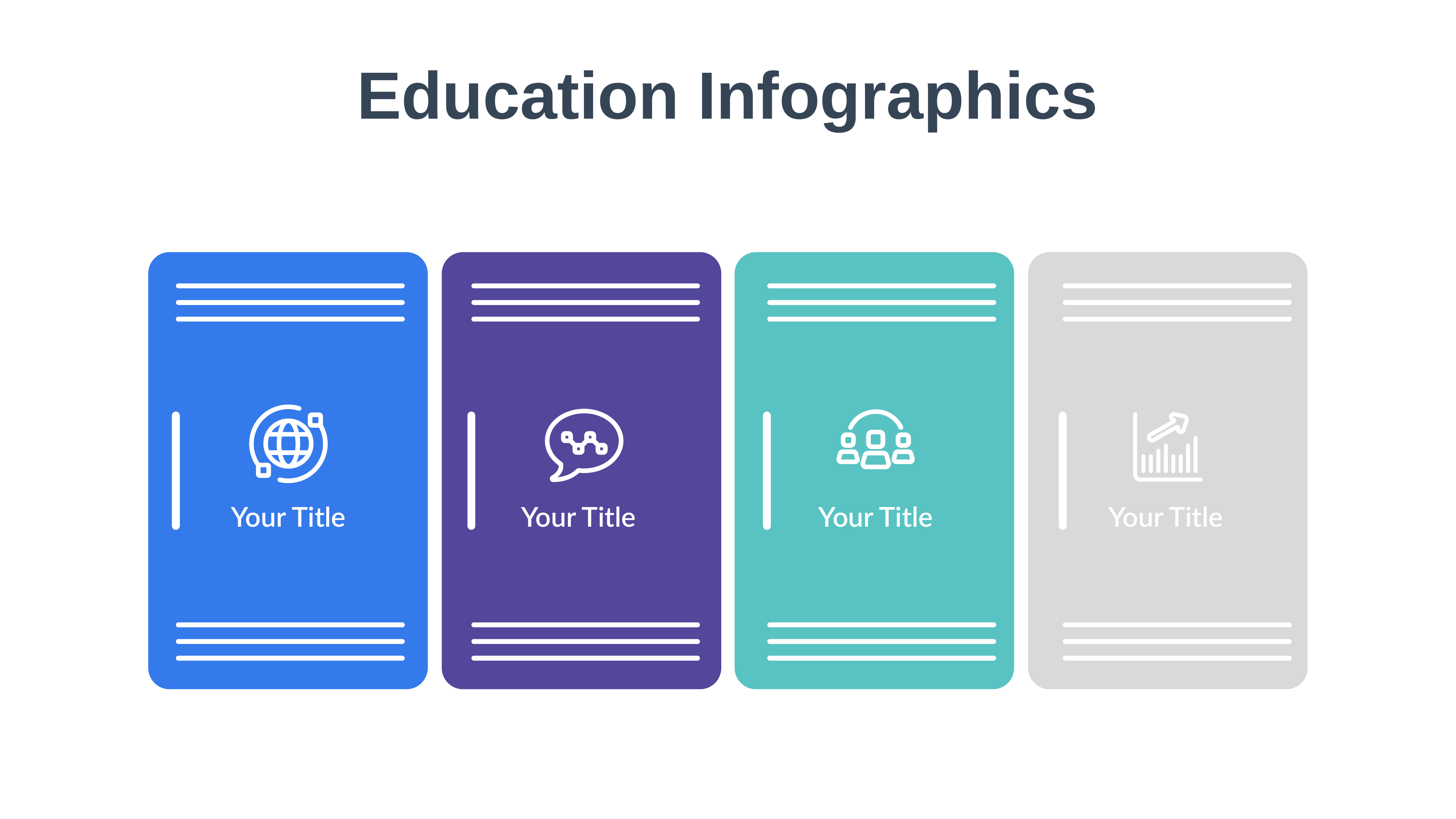

Education Infographics

Your Title
Your Title
Your Title
Your Title